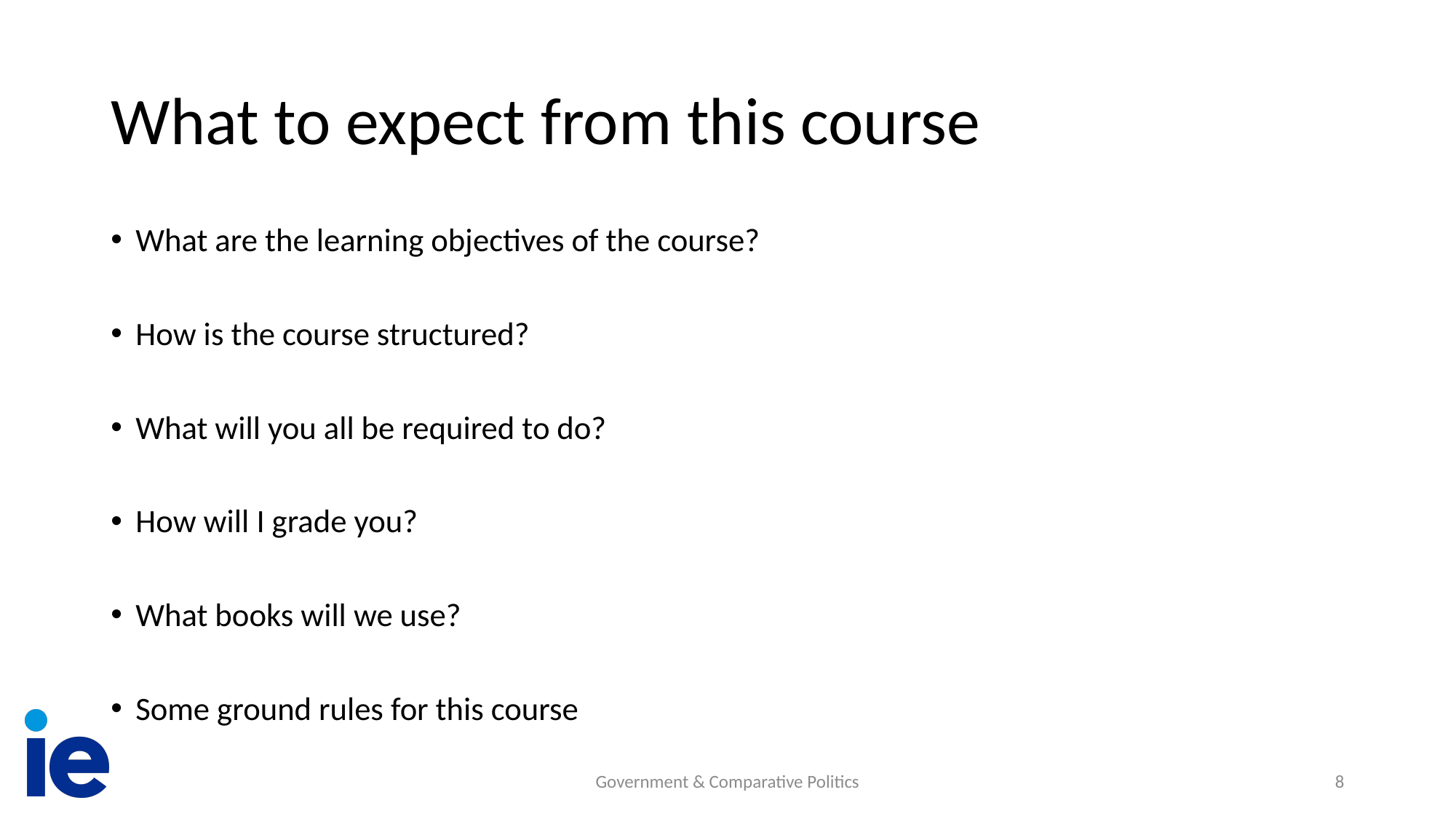

# What to expect from this course
What are the learning objectives of the course?

How is the course structured?

What will you all be required to do?

How will I grade you?

What books will we use?

Some ground rules for this course

Government & Comparative Politics
8